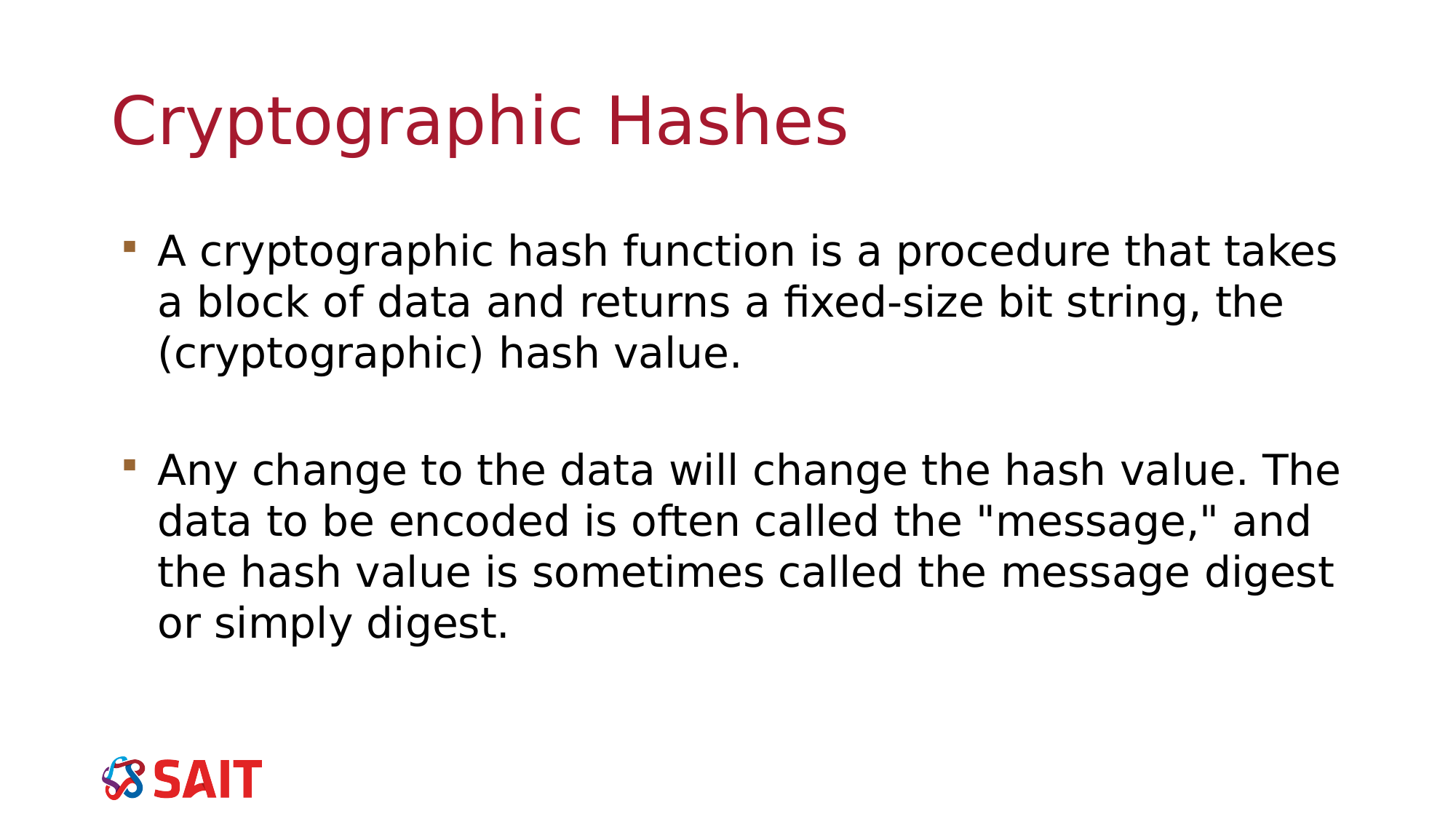

# Cryptographic Hashes
A cryptographic hash function is a procedure that takes a block of data and returns a fixed-size bit string, the (cryptographic) hash value.
Any change to the data will change the hash value. The data to be encoded is often called the "message," and the hash value is sometimes called the message digest or simply digest.